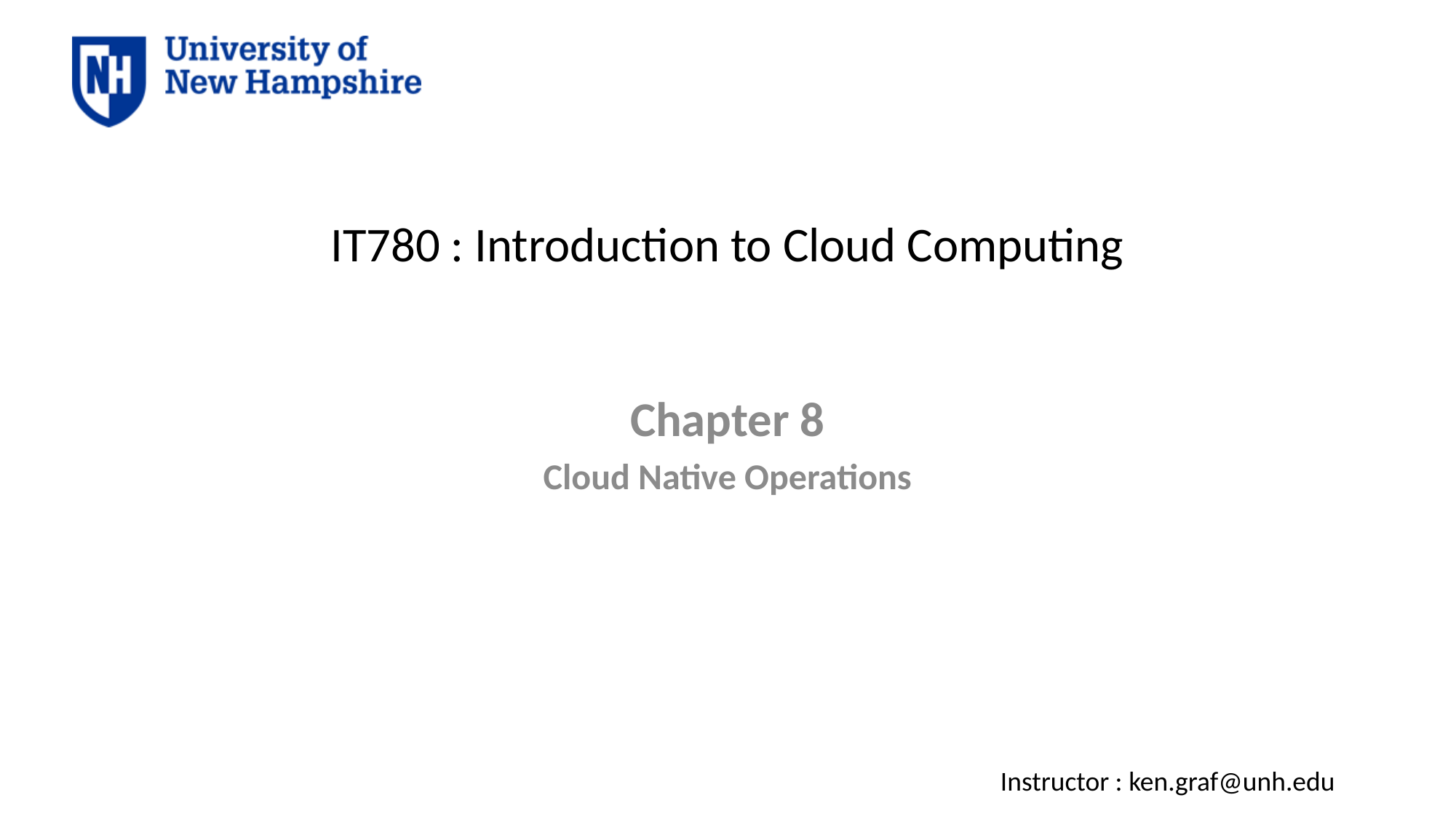

# IT780 : Introduction to Cloud Computing
Chapter 8
Cloud Native Operations